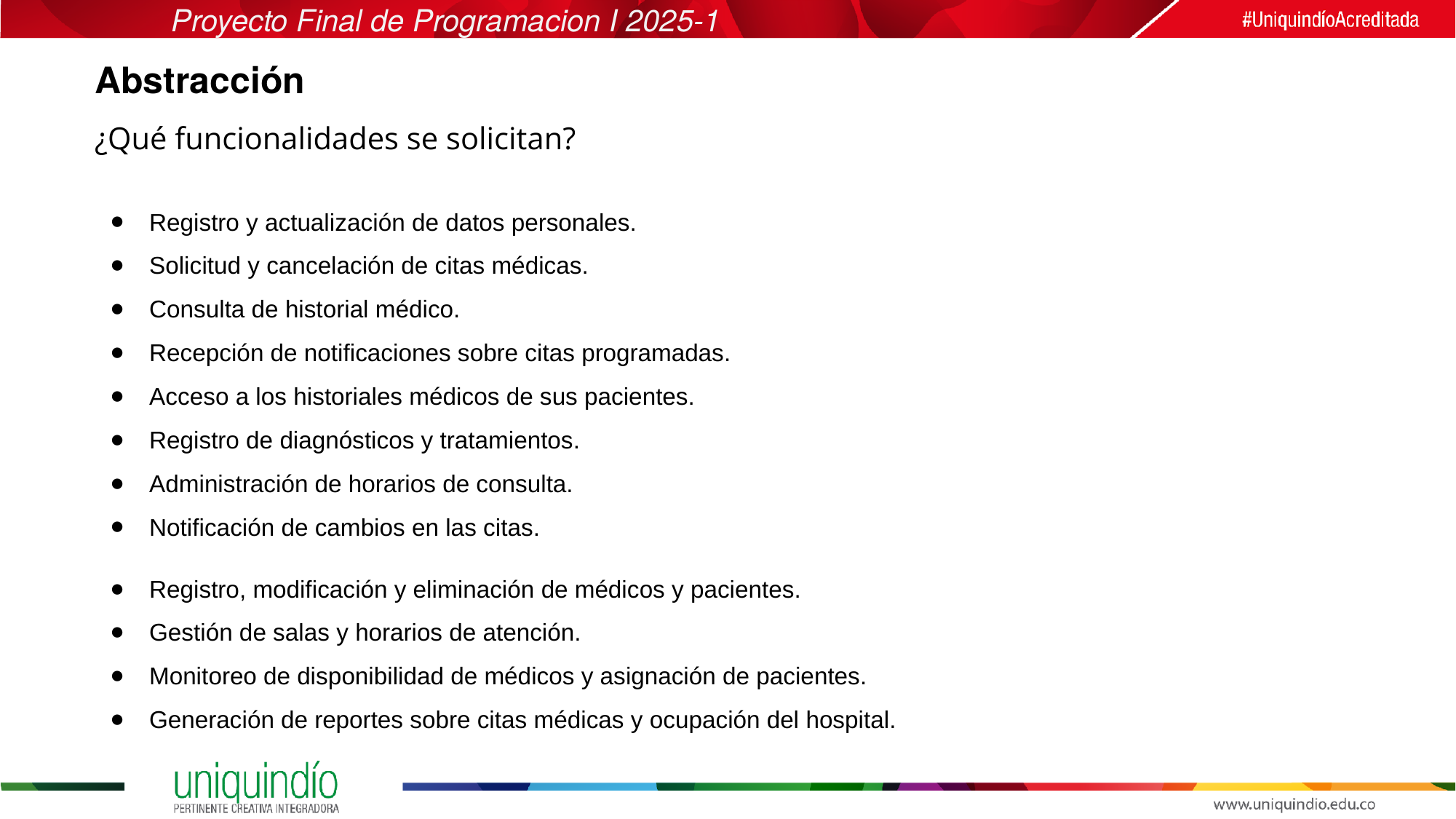

Proyecto Final de Programacion I 2025-1

Abstracción
¿Qué funcionalidades se solicitan?

Registro y actualización de datos personales.
Solicitud y cancelación de citas médicas.
Consulta de historial médico.
Recepción de notificaciones sobre citas programadas.
Acceso a los historiales médicos de sus pacientes.
Registro de diagnósticos y tratamientos.
Administración de horarios de consulta.
Notificación de cambios en las citas.
Registro, modificación y eliminación de médicos y pacientes.
Gestión de salas y horarios de atención.
Monitoreo de disponibilidad de médicos y asignación de pacientes.
Generación de reportes sobre citas médicas y ocupación del hospital.